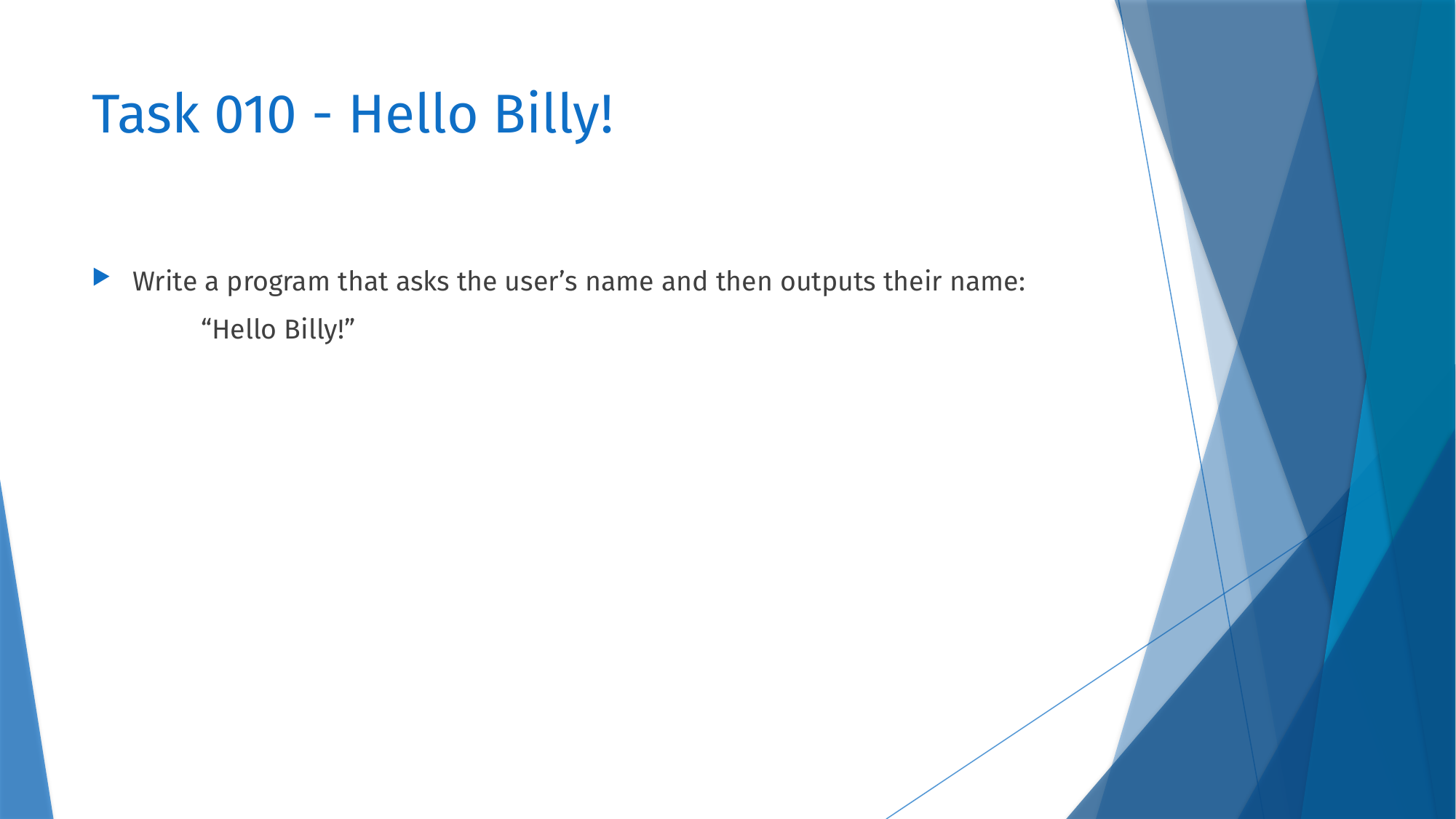

# Task 010 - Hello Billy!
Write a program that asks the user’s name and then outputs their name:
	“Hello Billy!”